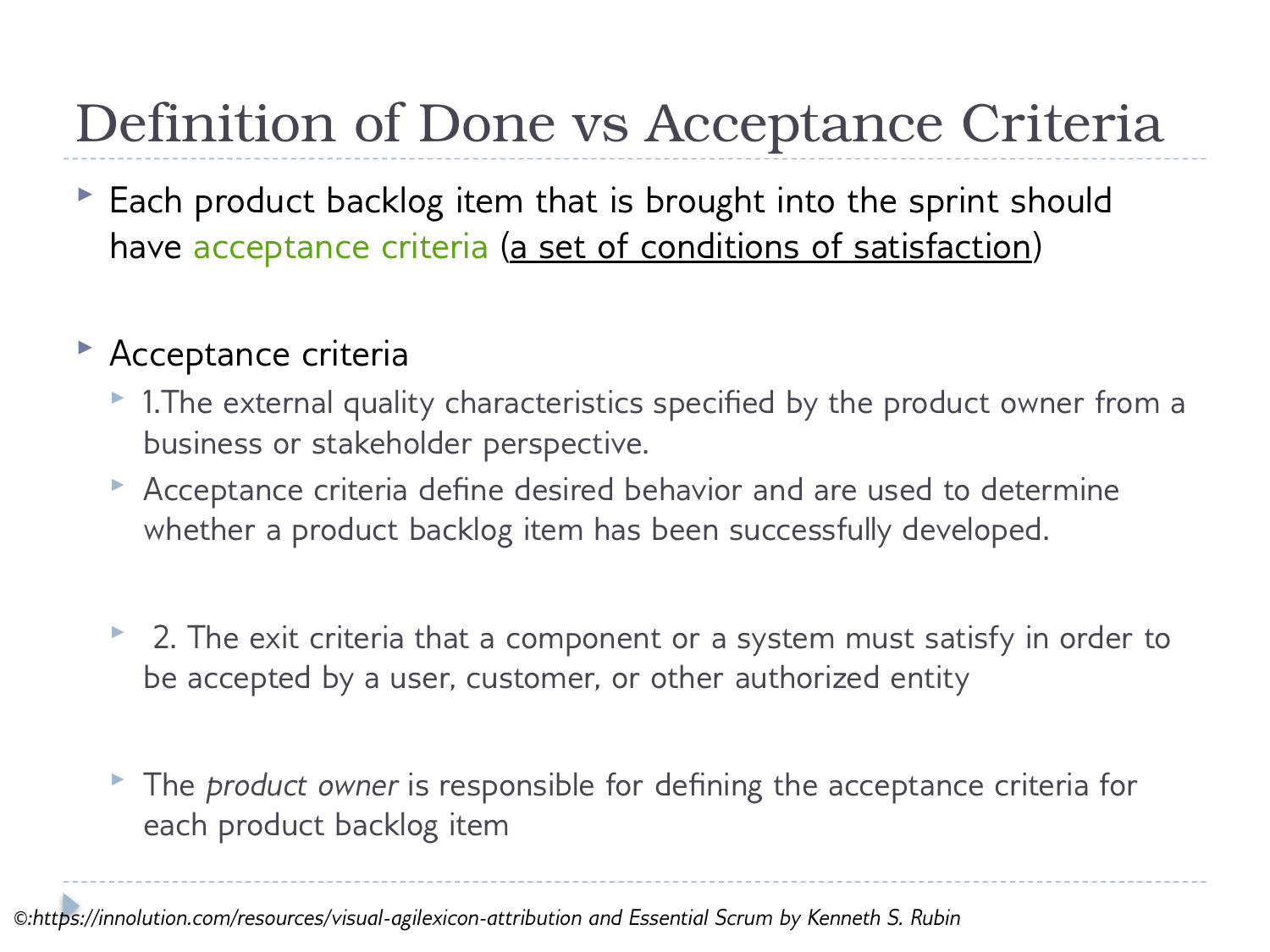

# Definition of Done vs Acceptance Criteria
Each product backlog item that is brought into the sprint should have acceptance criteria (a set of conditions of satisfaction)

Acceptance criteria
1.The external quality characteristics specified by the product owner from a business or stakeholder perspective.
Acceptance criteria define desired behavior and are used to determine whether a product backlog item has been successfully developed.

 2. The exit criteria that a component or a system must satisfy in order to be accepted by a user, customer, or other authorized entity

The product owner is responsible for defining the acceptance criteria for each product backlog item

©:https://innolution.com/resources/visual-agilexicon-attribution and Essential Scrum by Kenneth S. Rubin